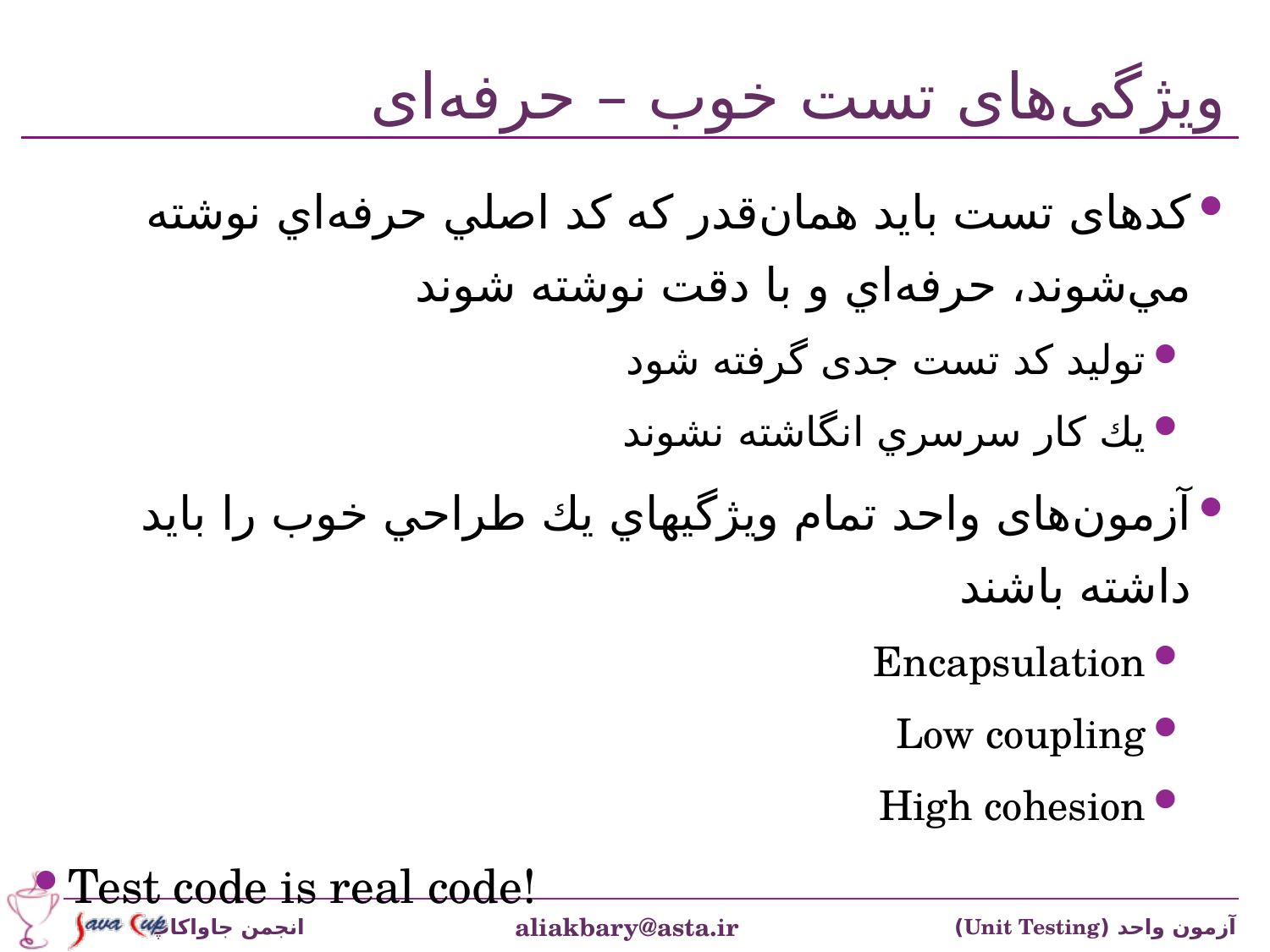

# ويژگی‌های تست خوب – حرفه‌ای
کدهای تست بايد همان‌قدر كه كد اصلي حرفه‌اي نوشته مي‌شوند، حرفه‌اي و با دقت نوشته شوند
توليد کد تست جدی گرفته شود
يك كار سرسري انگاشته نشوند
آزمون‌های واحد تمام ويژگيهاي يك طراحي خوب را بايد داشته باشند
Encapsulation
Low coupling
High cohesion
Test code is real code!